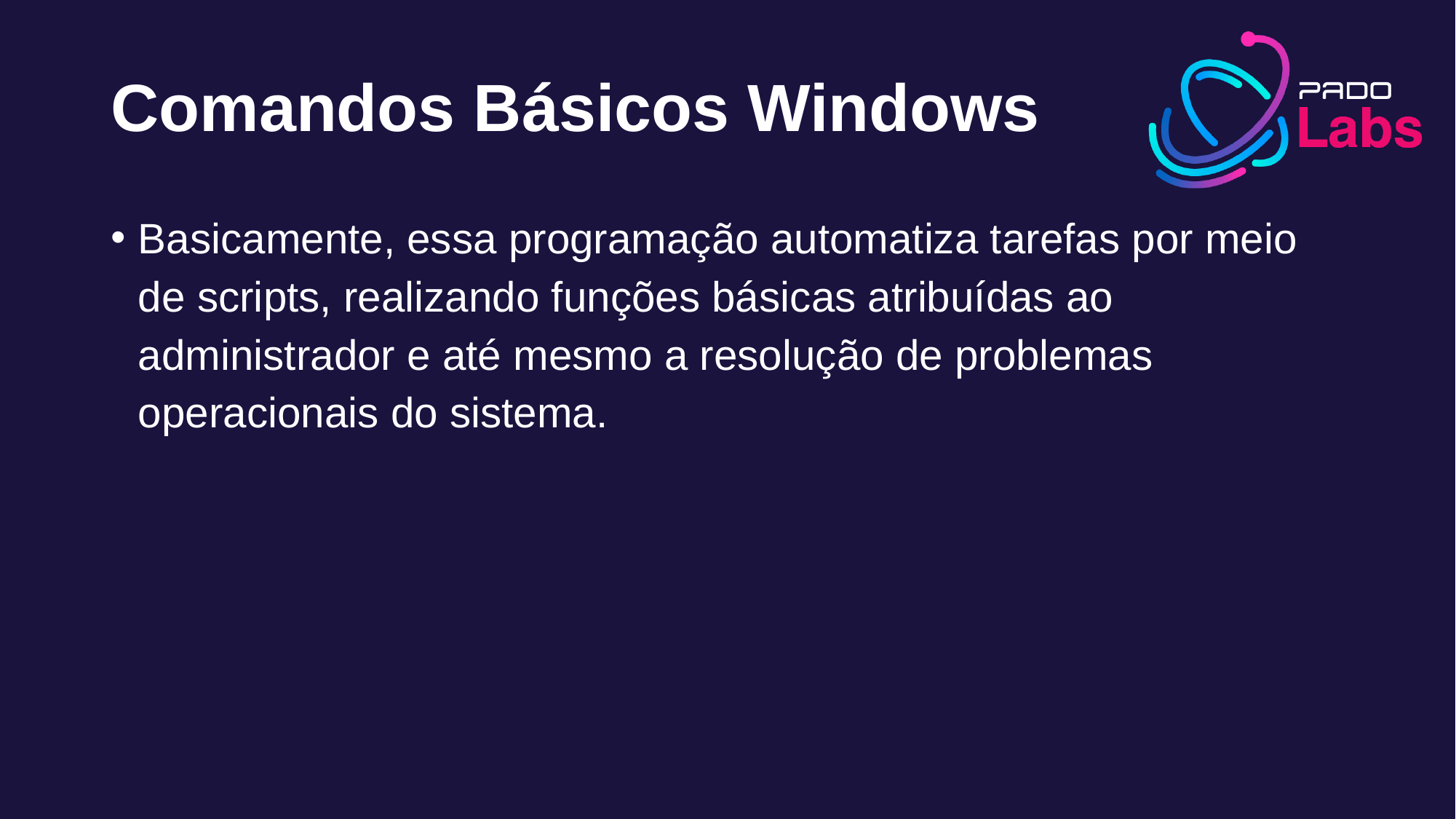

# Comandos Básicos Windows
Basicamente, essa programação automatiza tarefas por meio de scripts, realizando funções básicas atribuídas ao administrador e até mesmo a resolução de problemas operacionais do sistema.